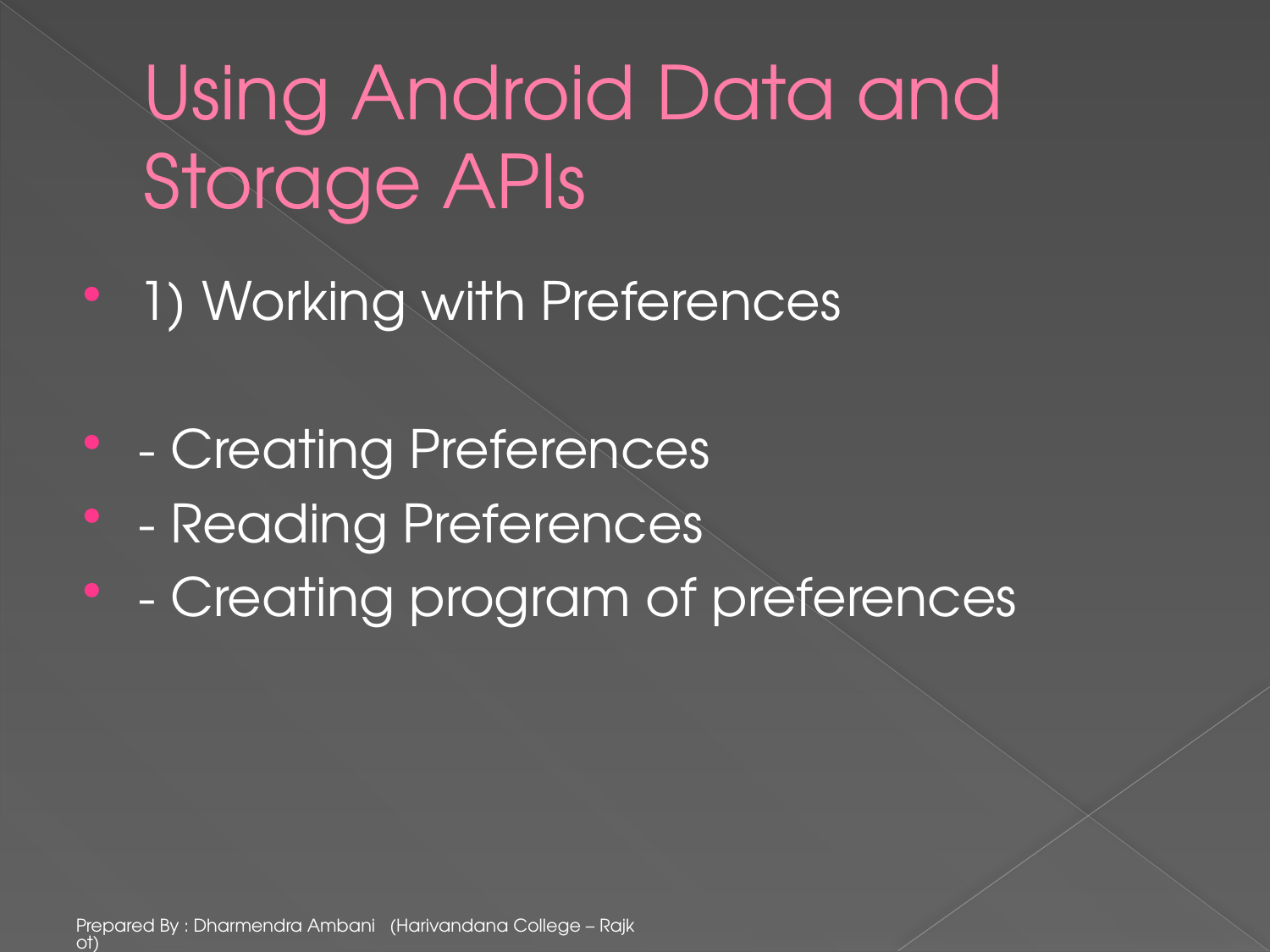

# Using Android Data and Storage APIs
1) Working with Preferences

- Creating Preferences
- Reading Preferences
- Creating program of preferences

Prepared By : Dharmendra Ambani   (Harivandana College – Rajkot)